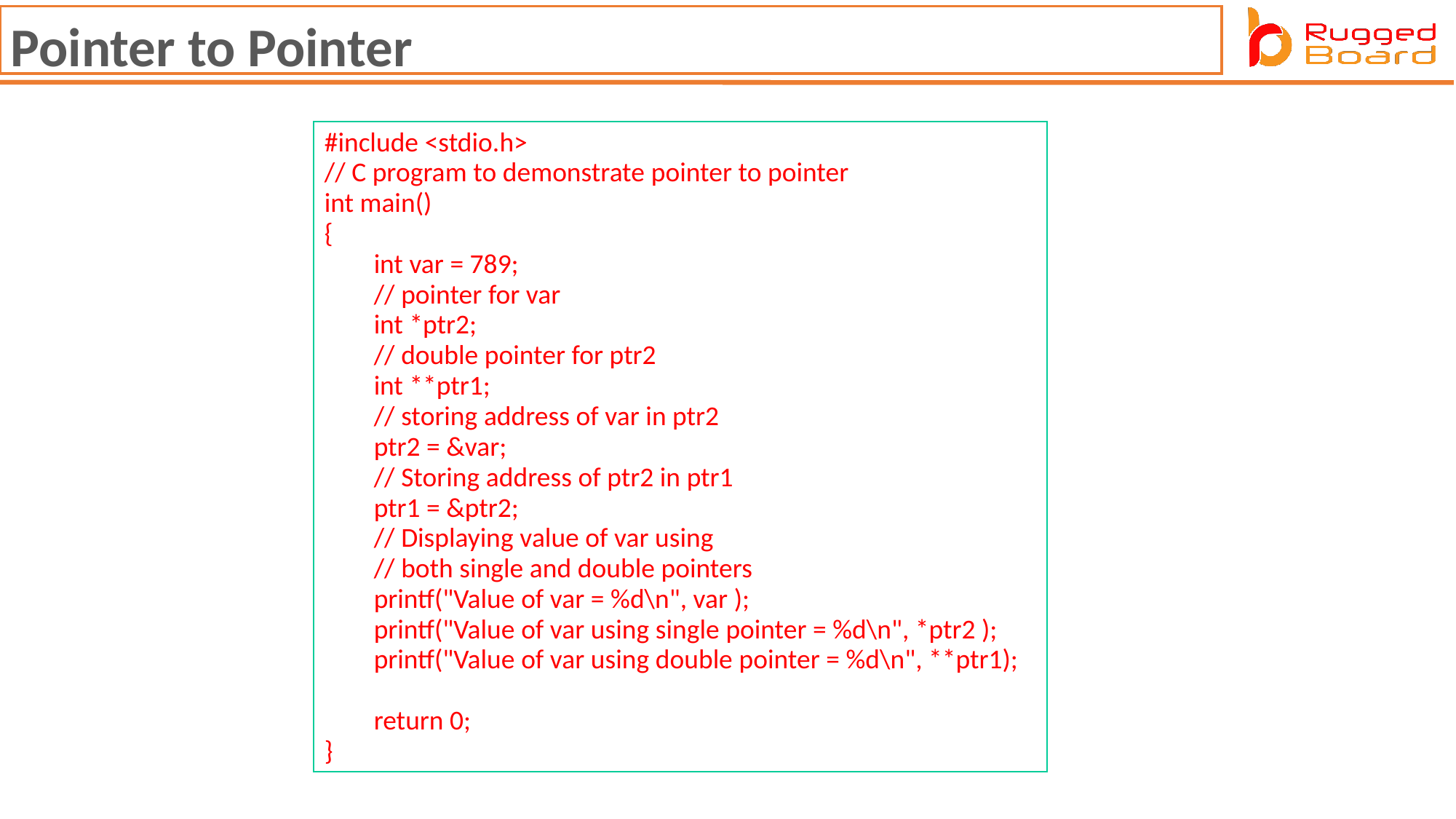

Pointer to Pointer
#include <stdio.h>
// C program to demonstrate pointer to pointer
int main()
{
        int var = 789;
        // pointer for var
        int *ptr2;
        // double pointer for ptr2
        int **ptr1;
        // storing address of var in ptr2
        ptr2 = &var;
        // Storing address of ptr2 in ptr1
        ptr1 = &ptr2;
        // Displaying value of var using
        // both single and double pointers
        printf("Value of var = %d\n", var );
        printf("Value of var using single pointer = %d\n", *ptr2 );
        printf("Value of var using double pointer = %d\n", **ptr1);

        return 0;
}